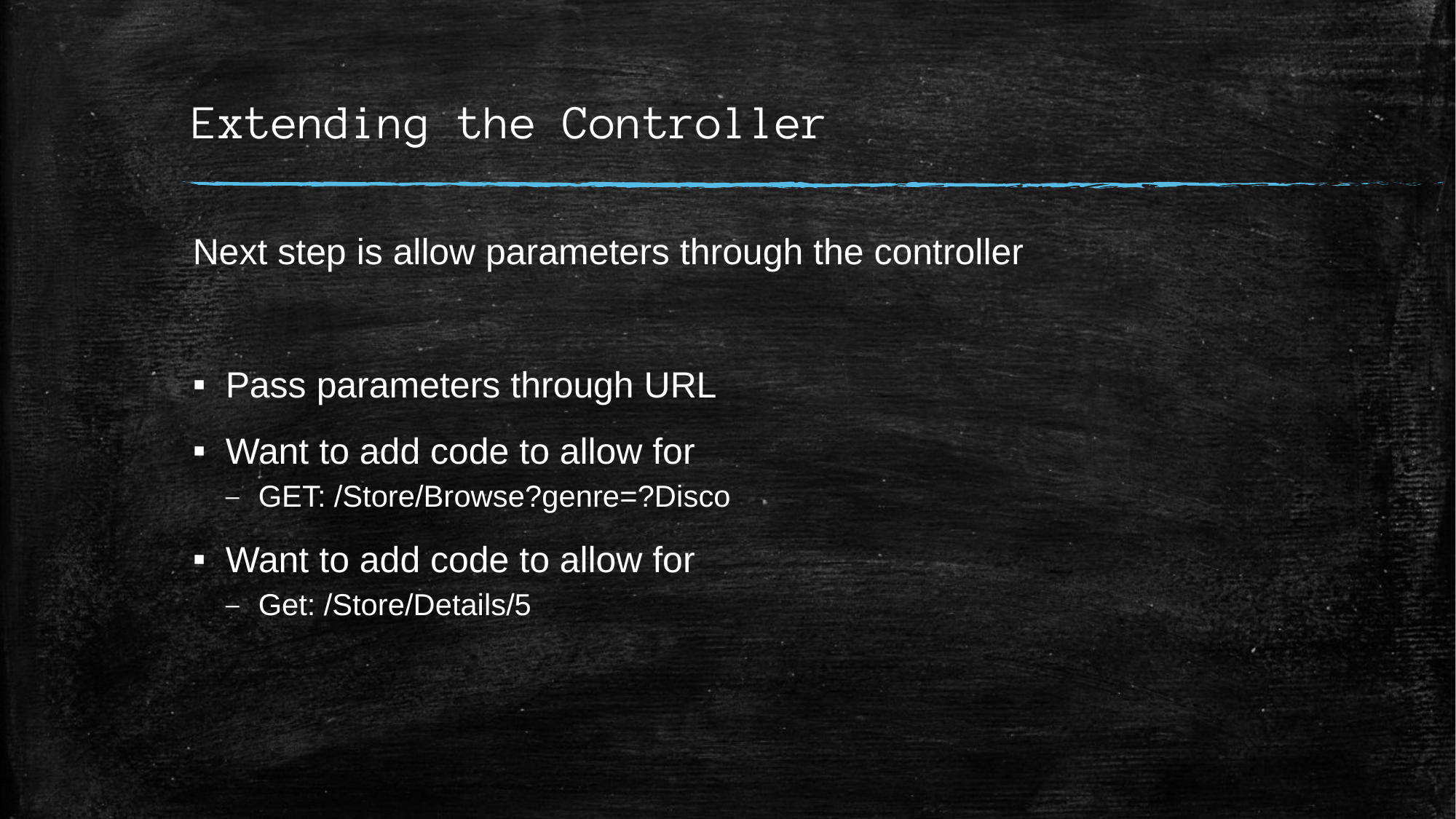

# Extending the Controller
Next step is allow parameters through the controller

Pass parameters through URL
Want to add code to allow for
GET: /Store/Browse?genre=?Disco
Want to add code to allow for
Get: /Store/Details/5